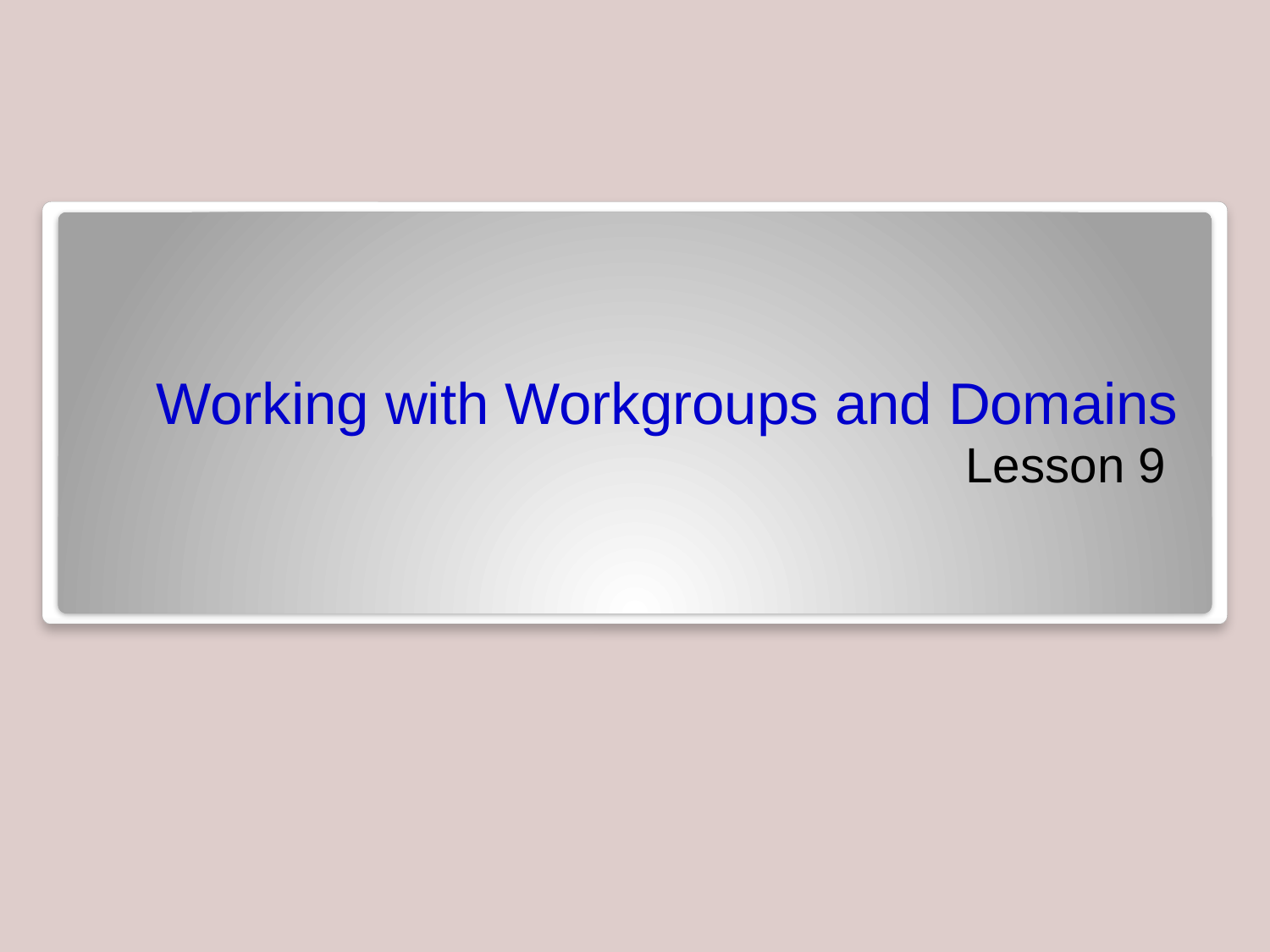

Working with Workgroups and Domains
Lesson 9